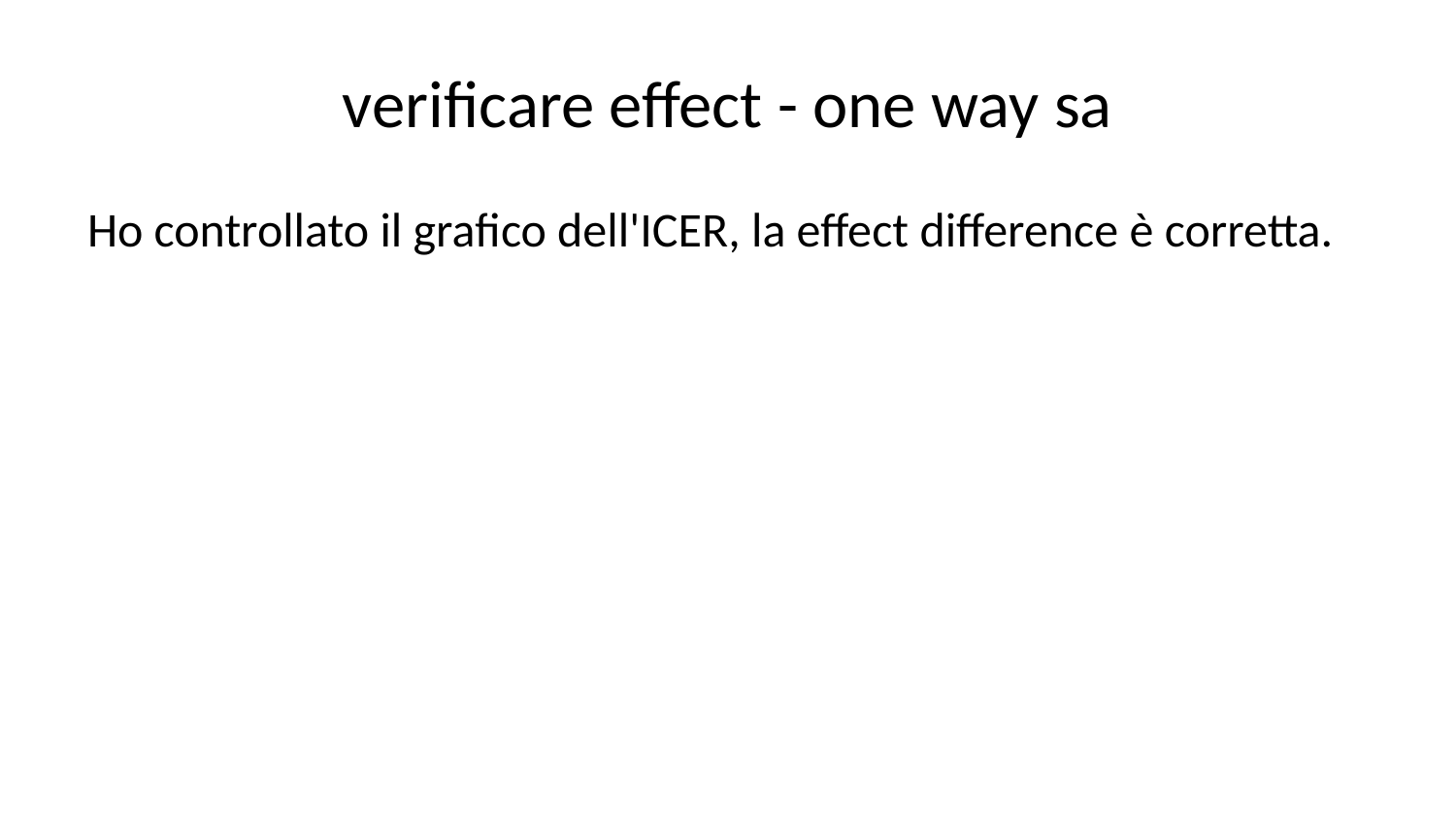

# verificare effect - one way sa
Ho controllato il grafico dell'ICER, la effect difference è corretta.